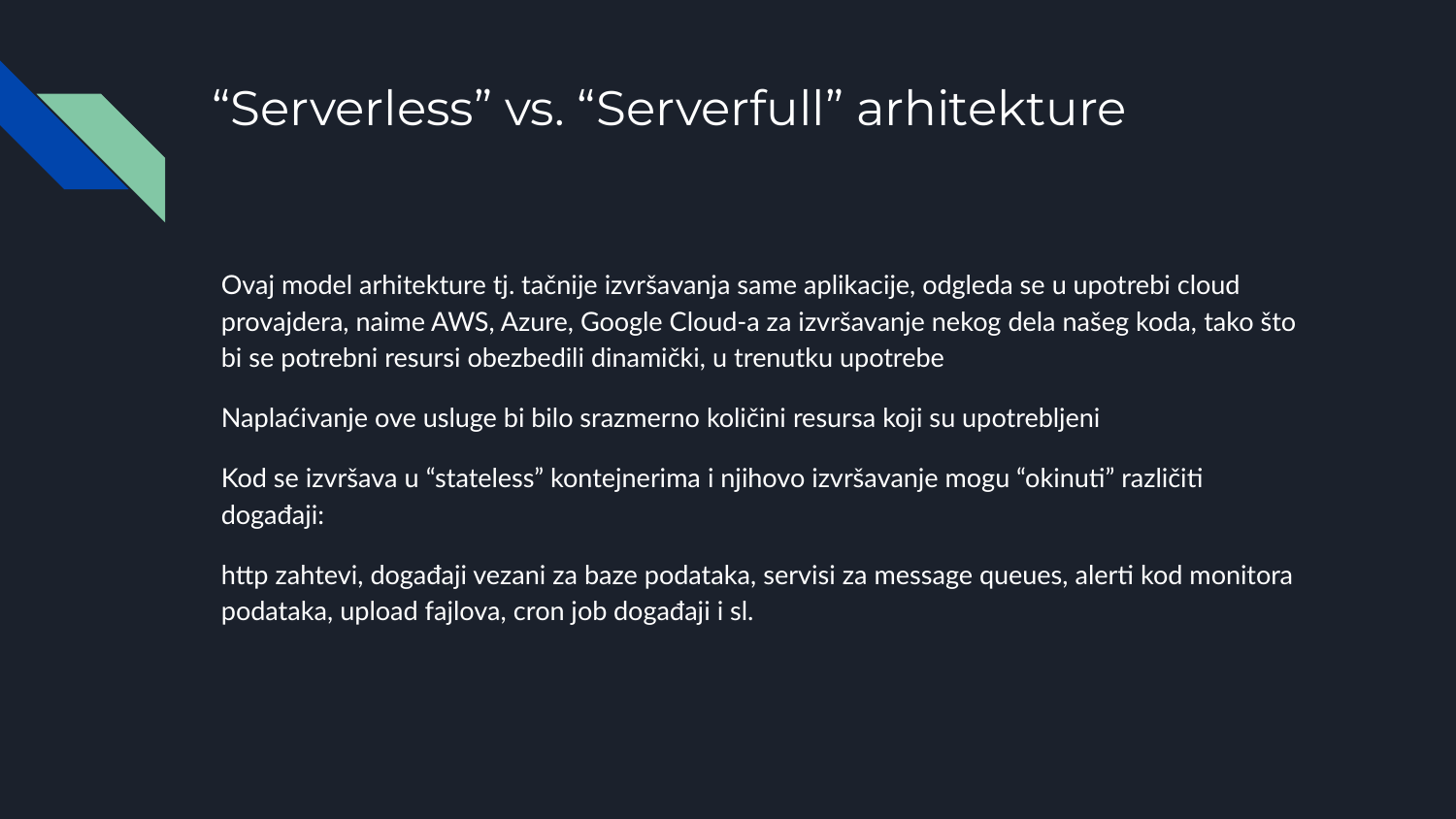

# “Serverless” vs. “Serverfull” arhitekture
Ovaj model arhitekture tj. tačnije izvršavanja same aplikacije, odgleda se u upotrebi cloud provajdera, naime AWS, Azure, Google Cloud-a za izvršavanje nekog dela našeg koda, tako što bi se potrebni resursi obezbedili dinamički, u trenutku upotrebe
Naplaćivanje ove usluge bi bilo srazmerno količini resursa koji su upotrebljeni
Kod se izvršava u “stateless” kontejnerima i njihovo izvršavanje mogu “okinuti” različiti događaji:
http zahtevi, događaji vezani za baze podataka, servisi za message queues, alerti kod monitora podataka, upload fajlova, cron job događaji i sl.